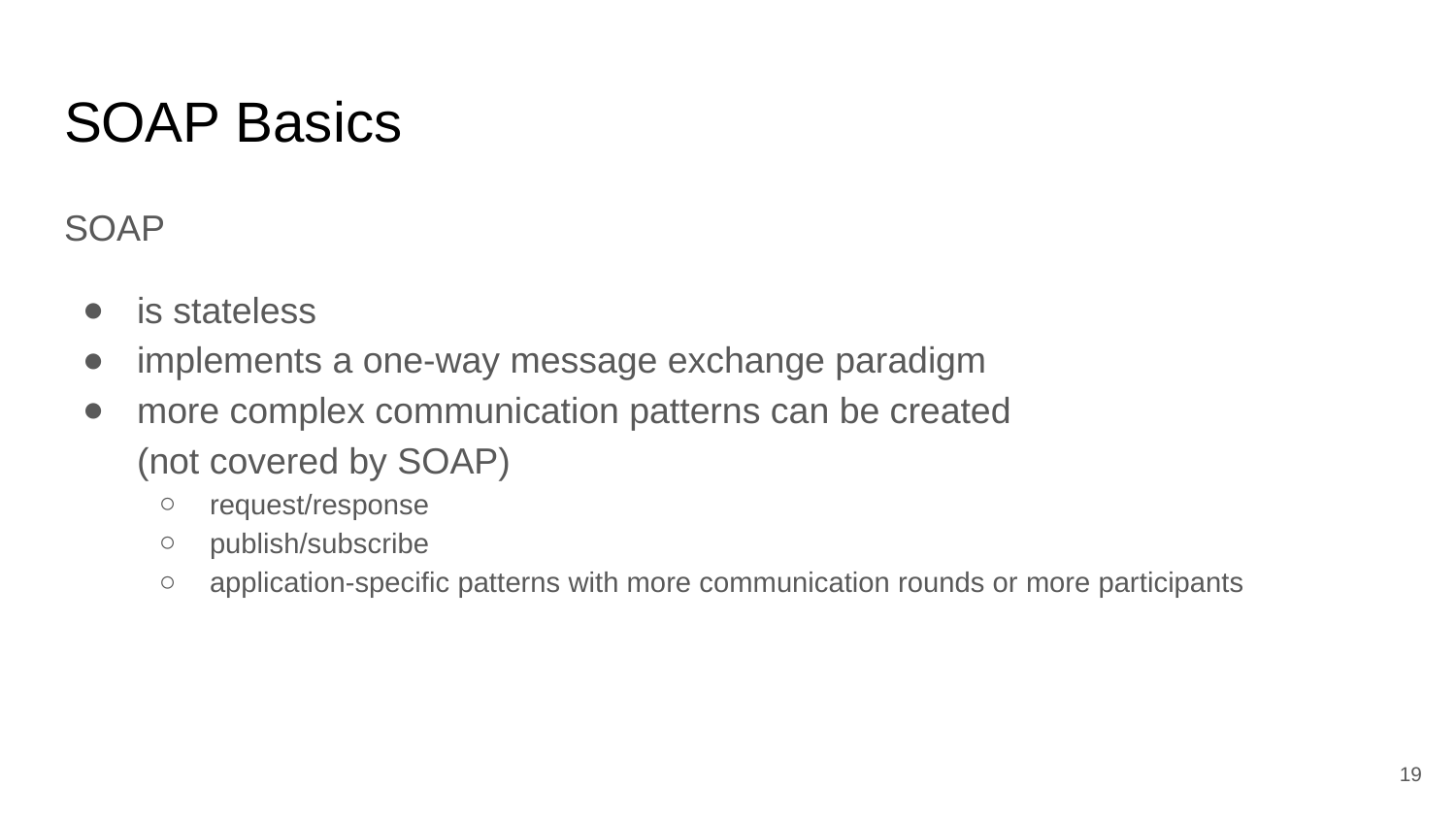

# SOAP Basics
SOAP
is stateless
implements a one-way message exchange paradigm
more complex communication patterns can be created
(not covered by SOAP)
request/response
publish/subscribe
application-specific patterns with more communication rounds or more participants
19